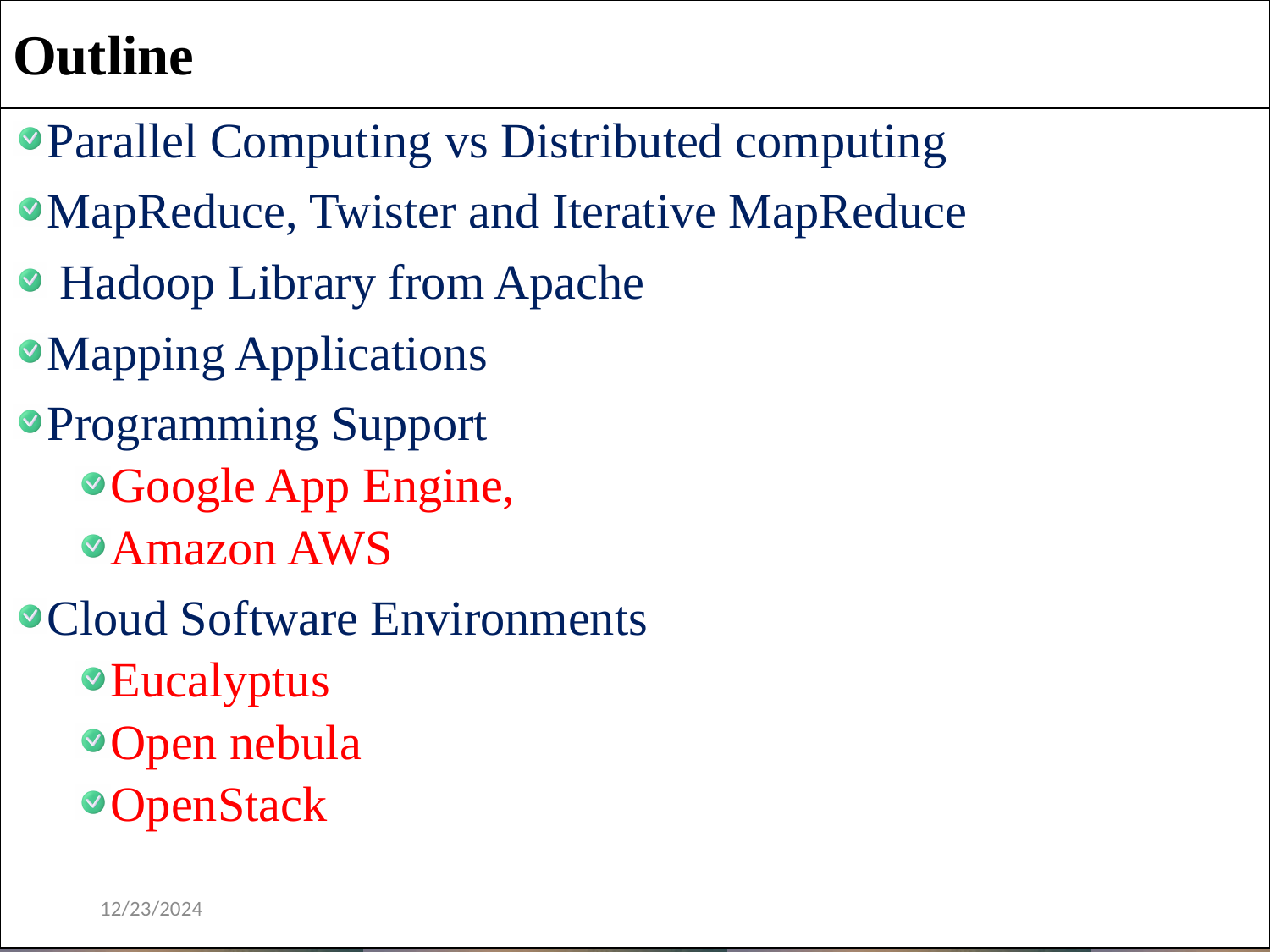

# Outline
Parallel Computing vs Distributed computing
MapReduce, Twister and Iterative MapReduce
 Hadoop Library from Apache
Mapping Applications
Programming Support
Google App Engine,
Amazon AWS
Cloud Software Environments
Eucalyptus
Open nebula
OpenStack
12/23/2024
2